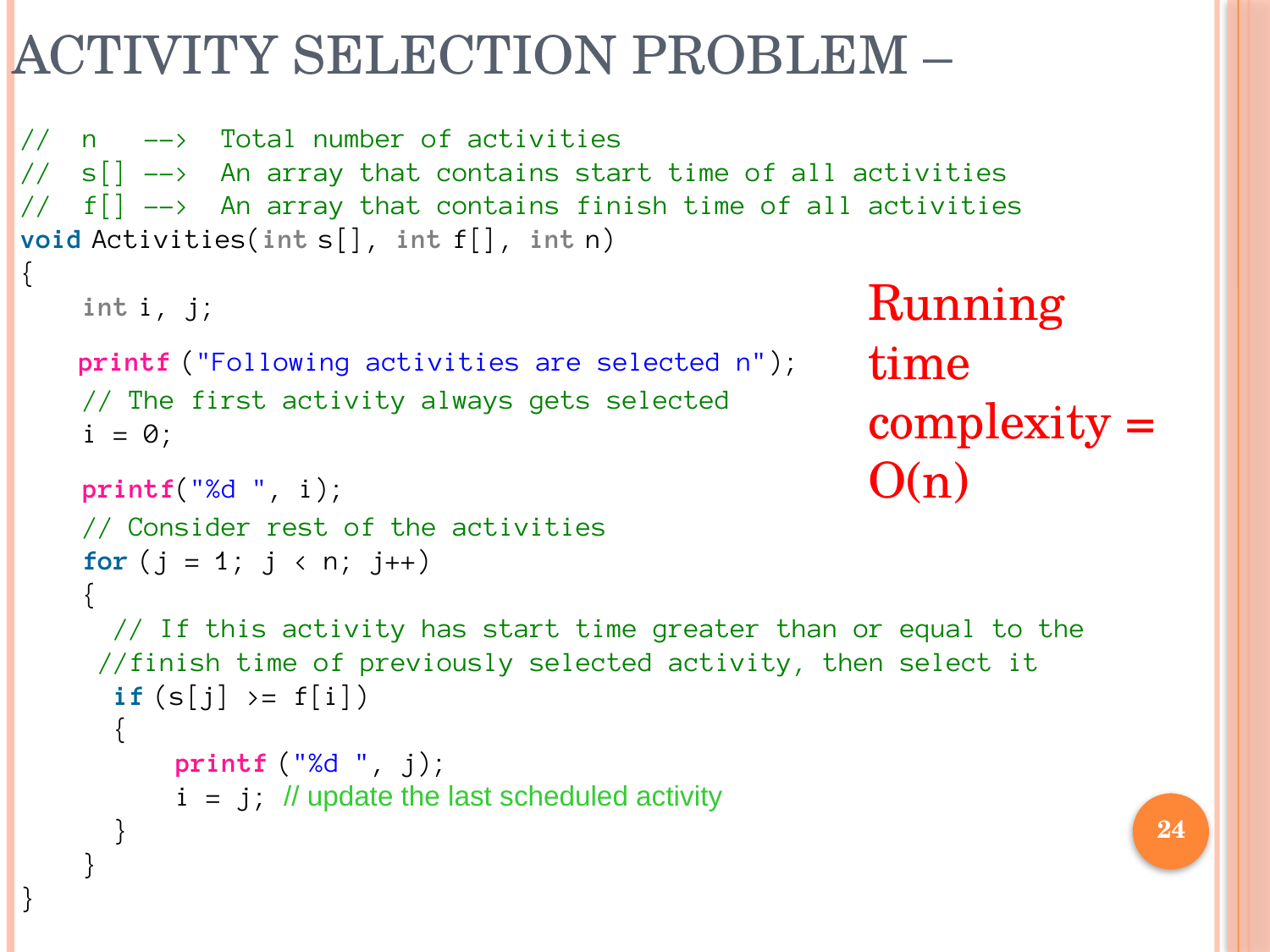

# Activity Selection Problem –
//  n   -->  Total number of activities
//  s[] -->  An array that contains start time of all activities
//  f[] -->  An array that contains finish time of all activities
void Activities(int s[], int f[], int n)
{
    int i, j;
   printf ("Following activities are selected n");
    // The first activity always gets selected
    i = 0;
    printf("%d ", i);
    // Consider rest of the activities
    for (j = 1; j < n; j++)
    {
      // If this activity has start time greater than or equal to the
     //finish time of previously selected activity, then select it
      if (s[j] >= f[i])
      {
          printf ("%d ", j);
          i = j; // update the last scheduled activity
      }
    }
}
Running time complexity = O(n)
24